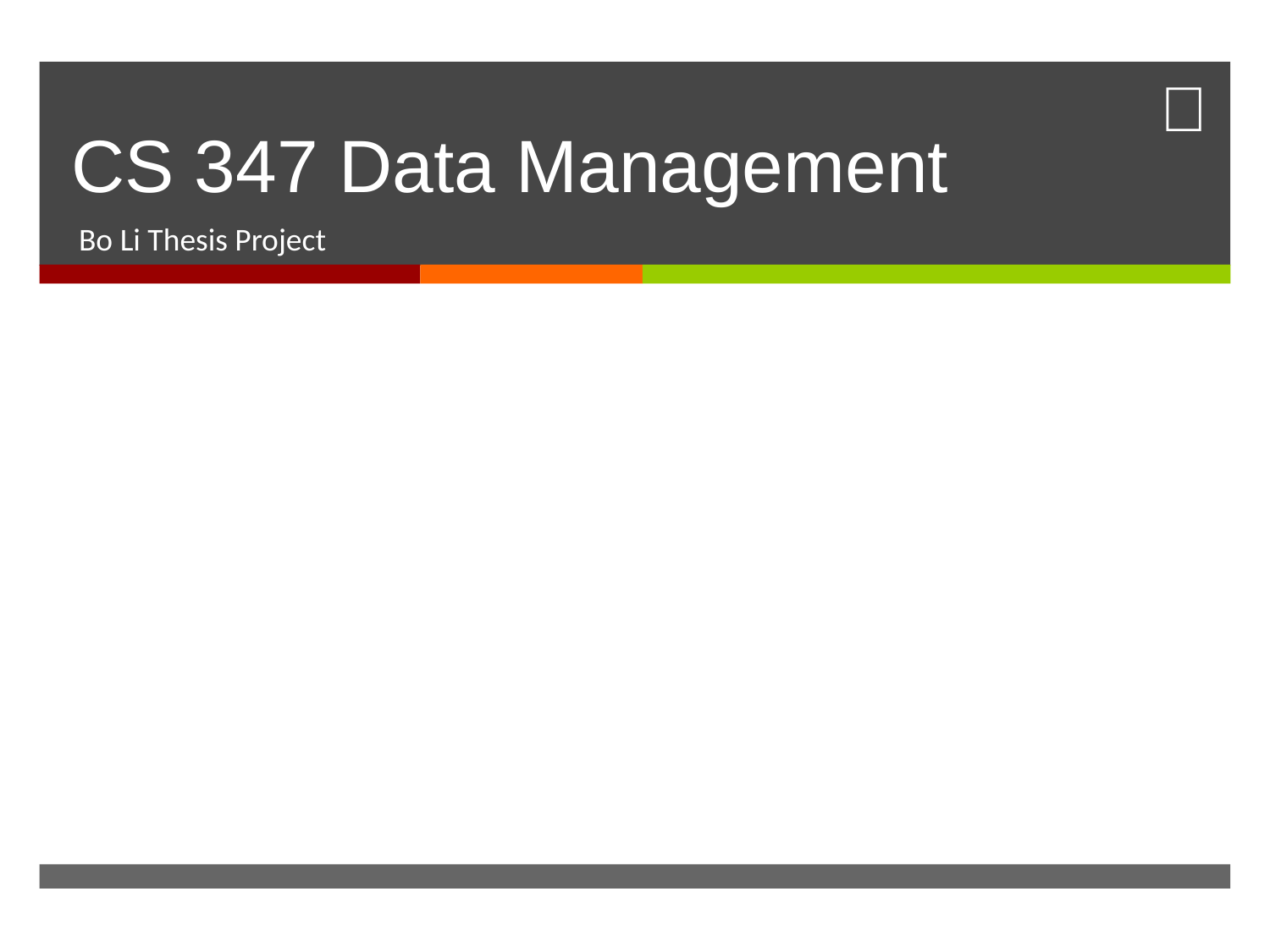

# CS 347 Data Management
Bo Li Thesis Project